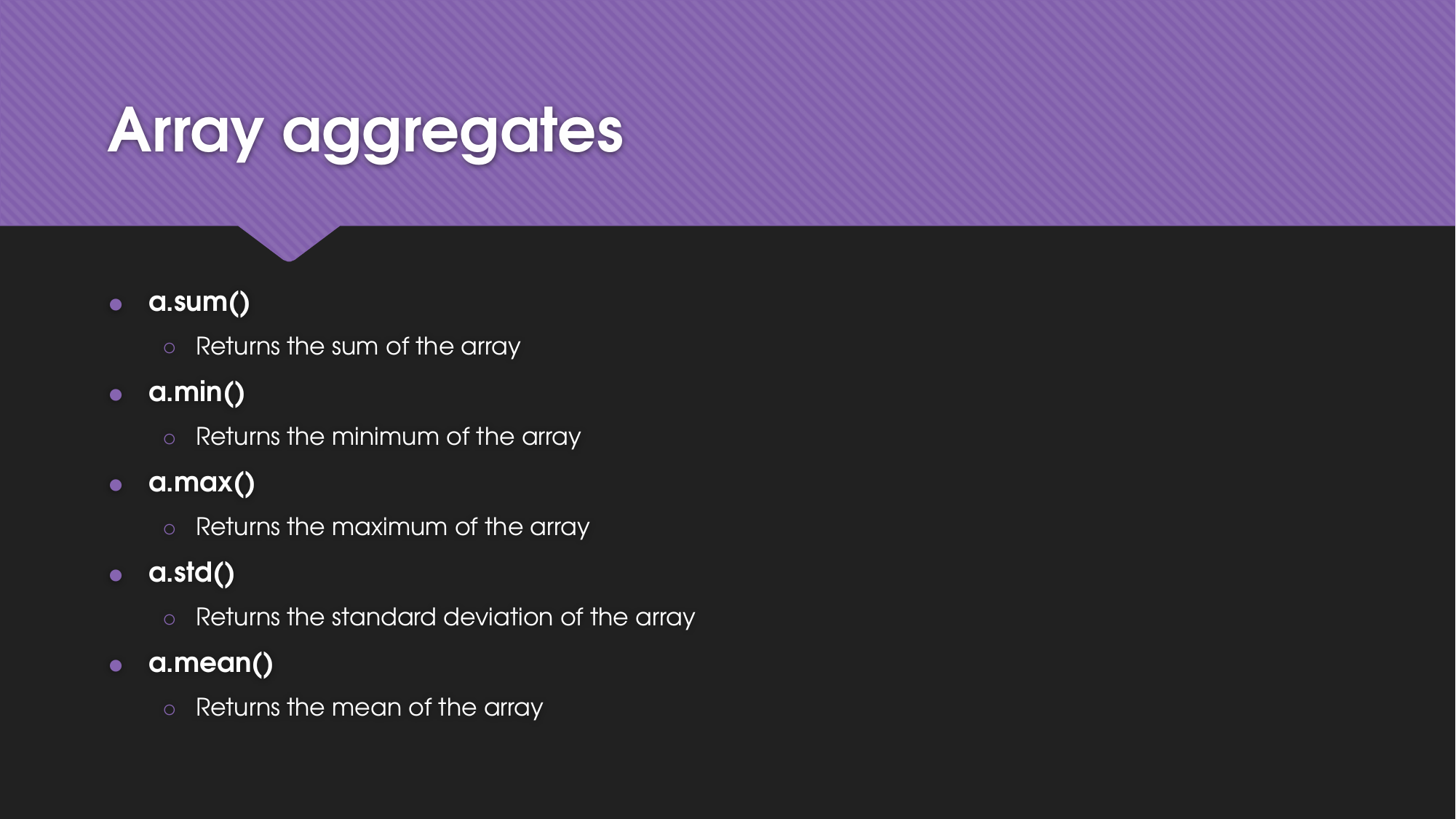

# Array aggregates
a.sum()
Returns the sum of the array
a.min()
Returns the minimum of the array
a.max()
Returns the maximum of the array
a.std()
Returns the standard deviation of the array
a.mean()
Returns the mean of the array